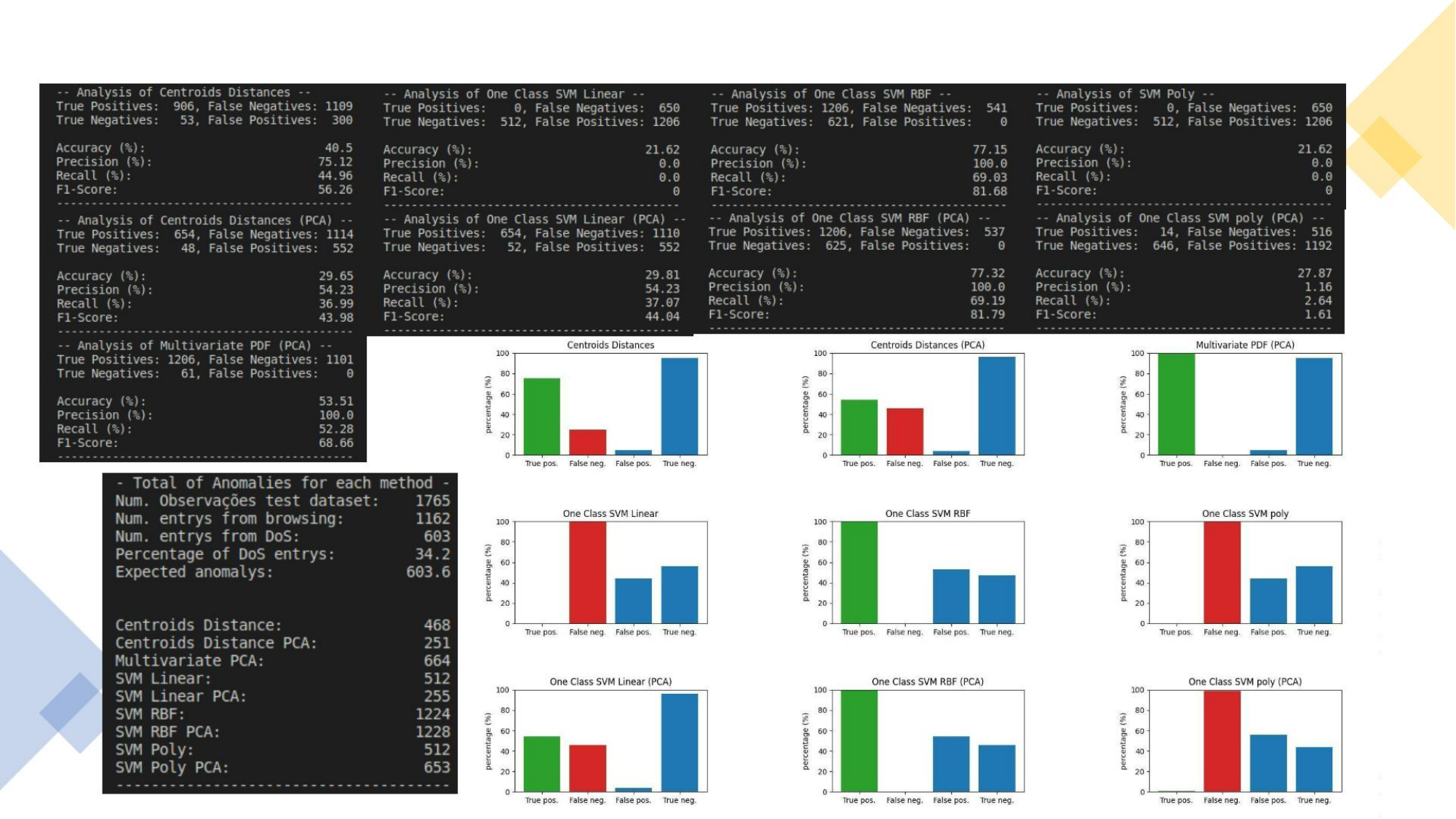

Results >> Wi ndow: 20 S lide: 5